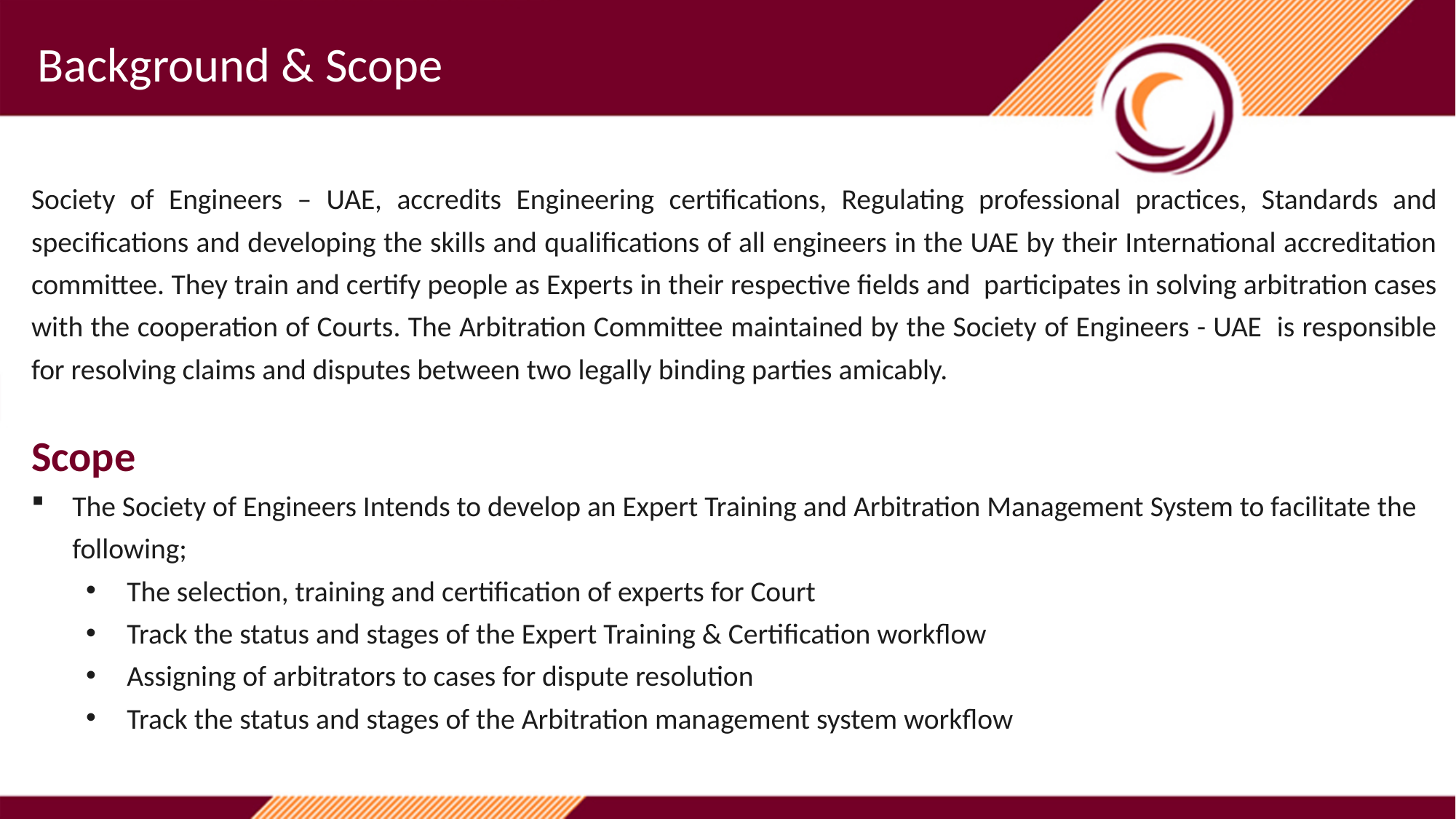

Background & Scope
Society of Engineers – UAE, accredits Engineering certifications, Regulating professional practices, Standards and specifications and developing the skills and qualifications of all engineers in the UAE by their International accreditation committee. They train and certify people as Experts in their respective fields and  participates in solving arbitration cases with the cooperation of Courts. The Arbitration Committee maintained by the Society of Engineers - UAE  is responsible for resolving claims and disputes between two legally binding parties amicably.
Scope
The Society of Engineers Intends to develop an Expert Training and Arbitration Management System to facilitate the following;
The selection, training and certification of experts for Court
Track the status and stages of the Expert Training & Certification workflow
Assigning of arbitrators to cases for dispute resolution
Track the status and stages of the Arbitration management system workflow